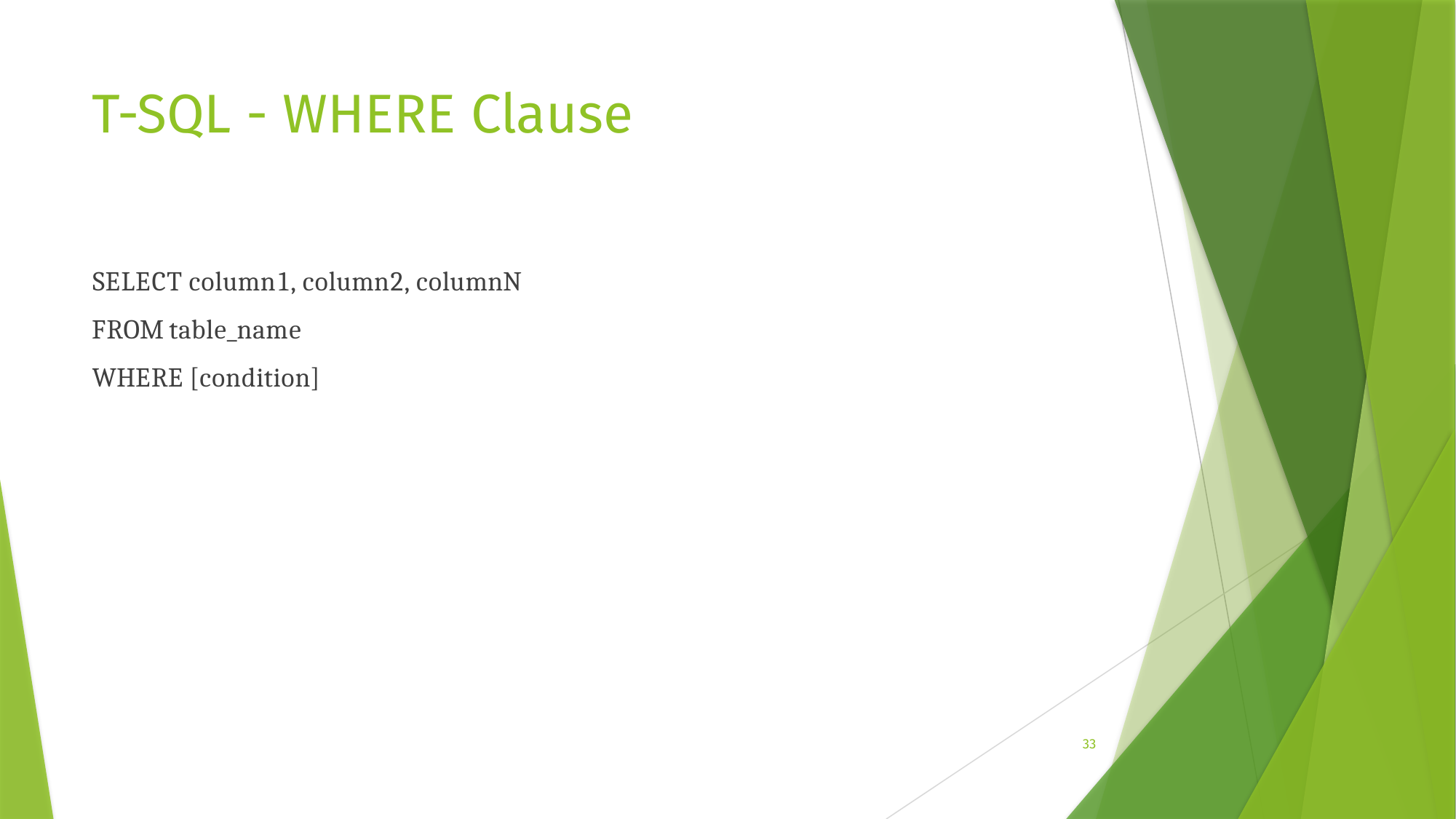

# T-SQL - WHERE Clause
SELECT column1, column2, columnN
FROM table_name
WHERE [condition]

33